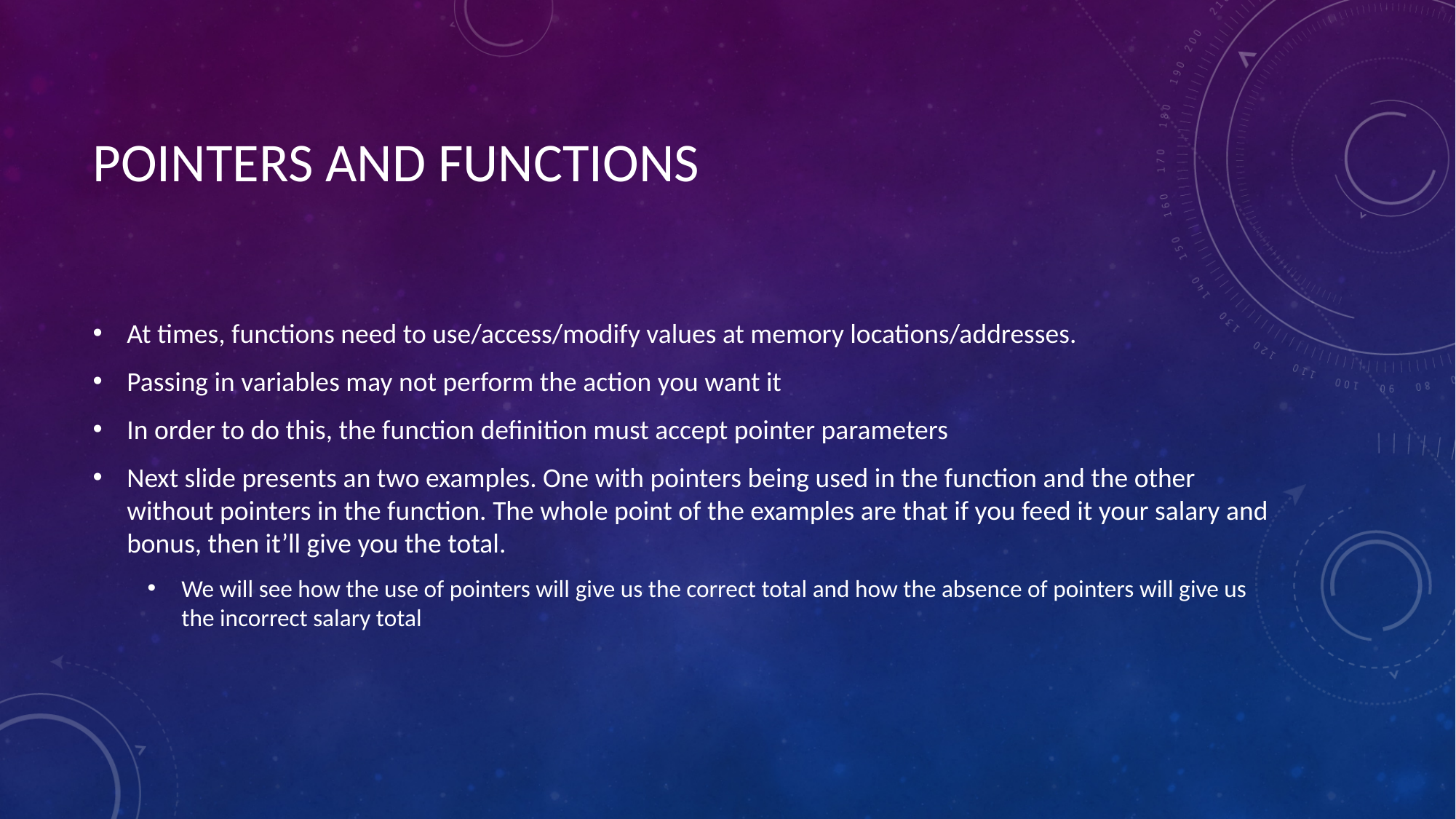

# Pointers and functions
At times, functions need to use/access/modify values at memory locations/addresses.
Passing in variables may not perform the action you want it
In order to do this, the function definition must accept pointer parameters
Next slide presents an two examples. One with pointers being used in the function and the other without pointers in the function. The whole point of the examples are that if you feed it your salary and bonus, then it’ll give you the total.
We will see how the use of pointers will give us the correct total and how the absence of pointers will give us the incorrect salary total